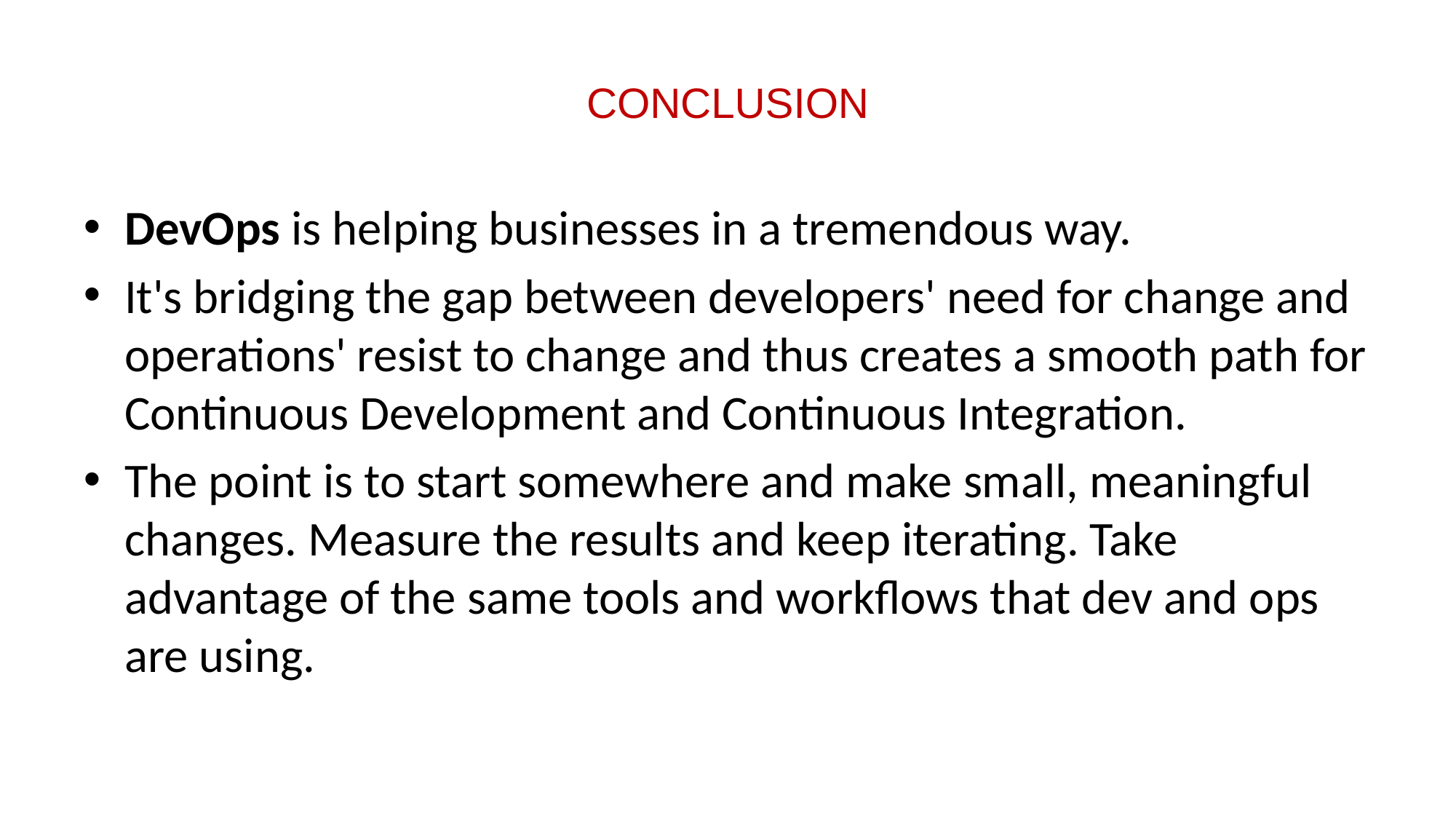

# CONCLUSION
DevOps is helping businesses in a tremendous way.
It's bridging the gap between developers' need for change and operations' resist to change and thus creates a smooth path for Continuous Development and Continuous Integration.
The point is to start somewhere and make small, meaningful changes. Measure the results and keep iterating. Take advantage of the same tools and workflows that dev and ops are using.